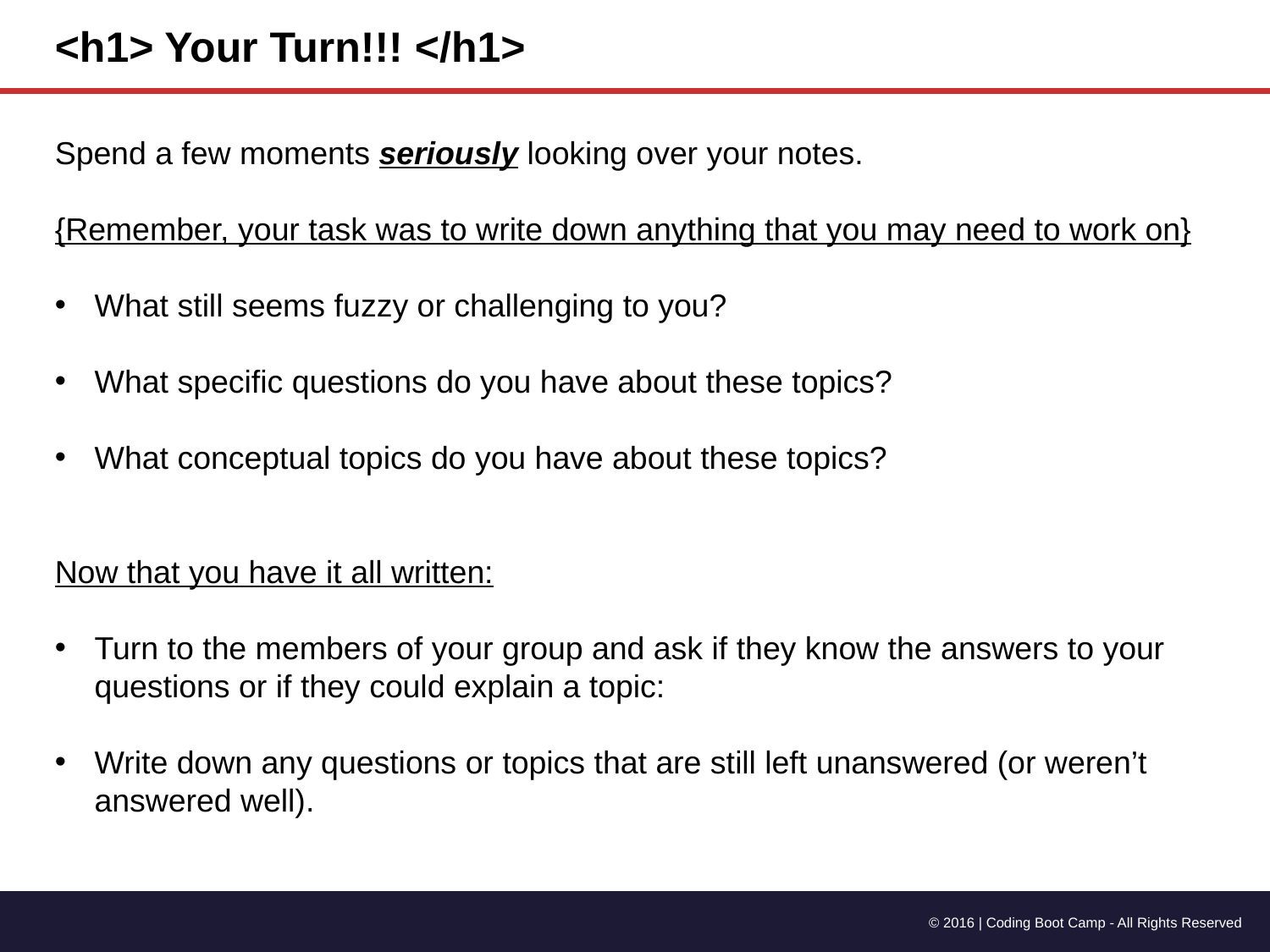

<h1> Your Turn!!! </h1>
Spend a few moments seriously looking over your notes.

{Remember, your task was to write down anything that you may need to work on}

What still seems fuzzy or challenging to you?

What specific questions do you have about these topics?

What conceptual topics do you have about these topics?

Now that you have it all written:

Turn to the members of your group and ask if they know the answers to your questions or if they could explain a topic:

Write down any questions or topics that are still left unanswered (or weren’t answered well).